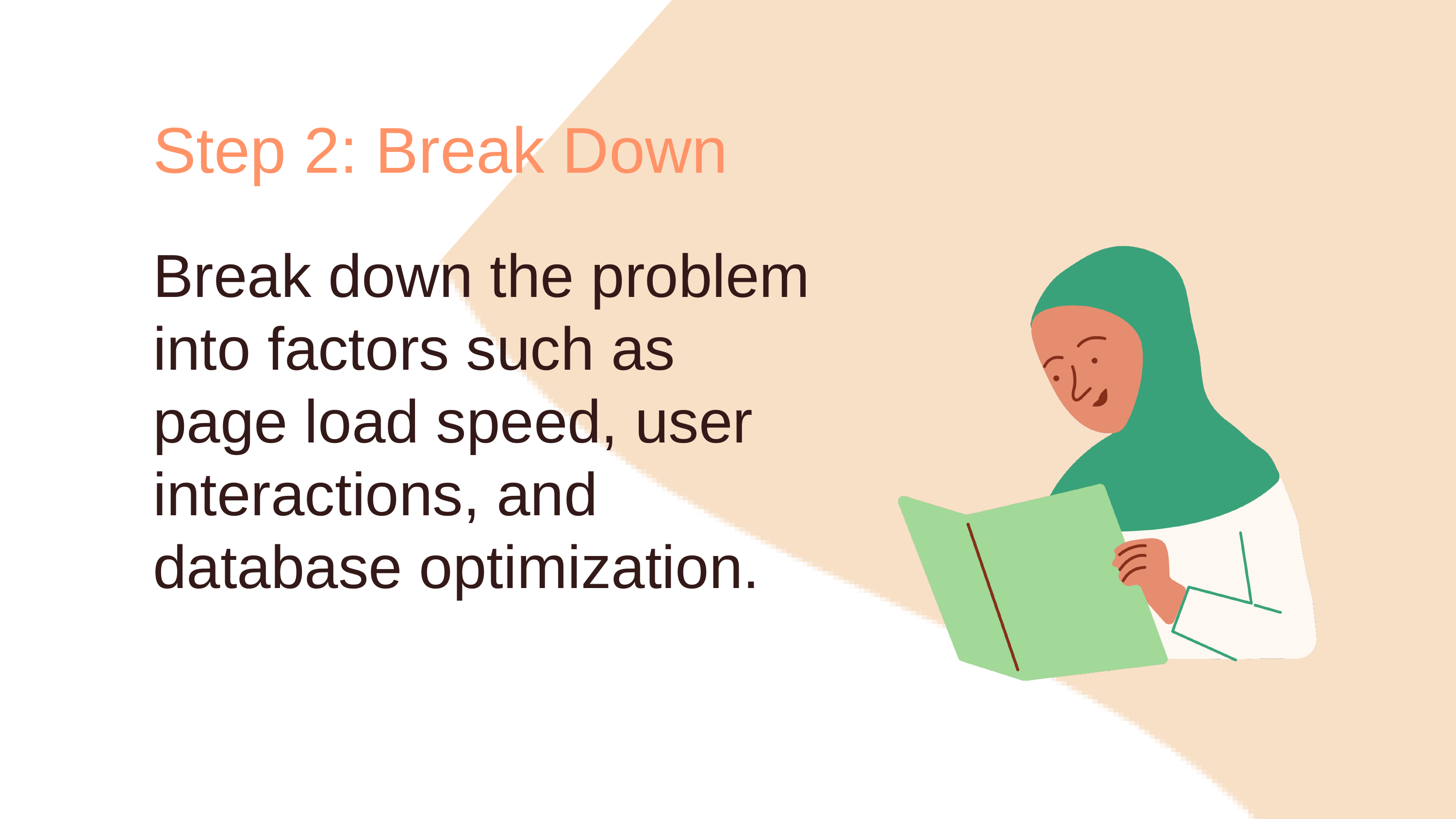

Step 2: Break Down

Break down the problem into factors such as page load speed, user interactions, and database optimization.